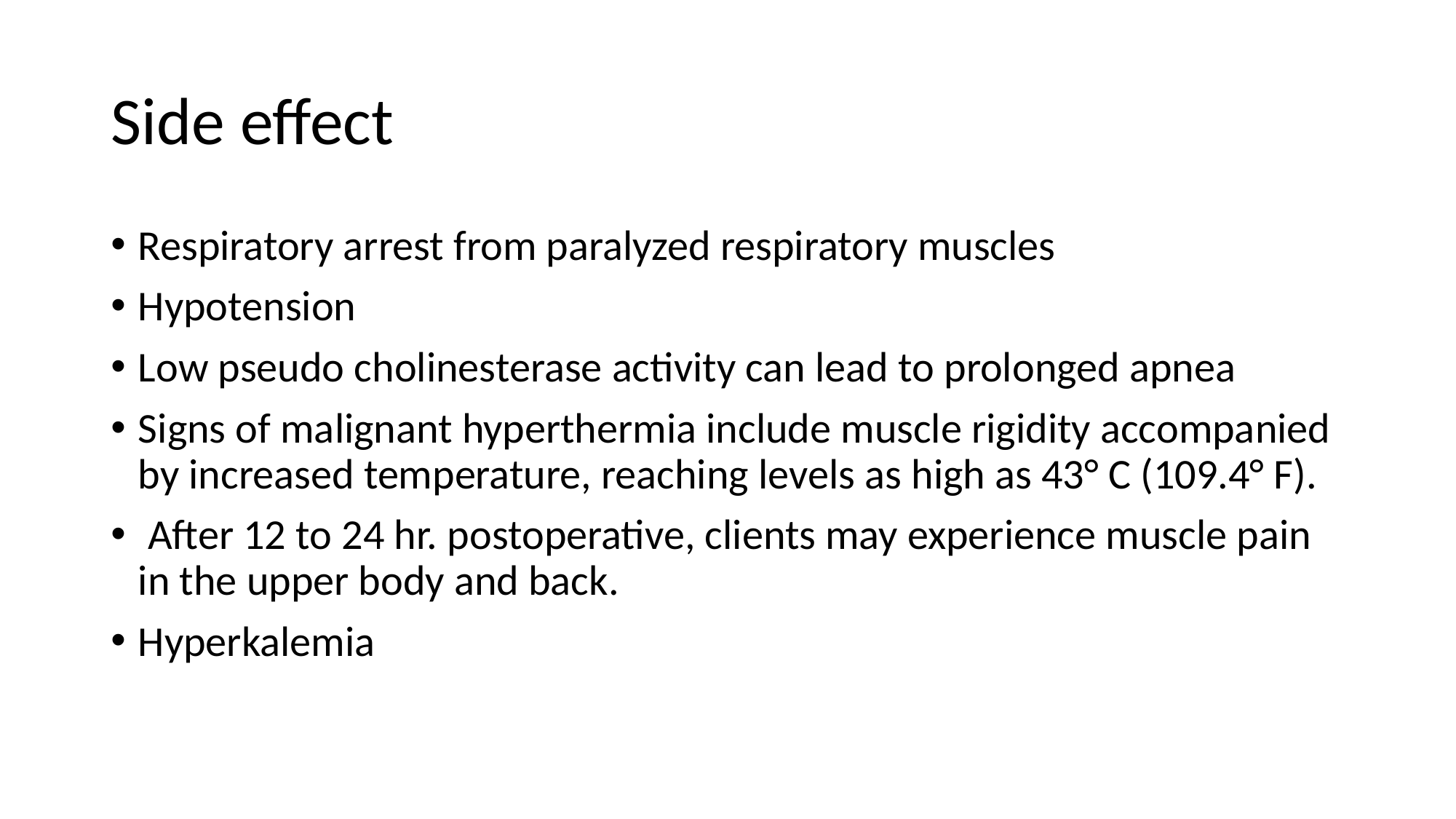

# Side effect
Respiratory arrest from paralyzed respiratory muscles
Hypotension
Low pseudo cholinesterase activity can lead to prolonged apnea
Signs of malignant hyperthermia include muscle rigidity accompanied by increased temperature, reaching levels as high as 43° C (109.4° F).
 After 12 to 24 hr. postoperative, clients may experience muscle pain in the upper body and back.
Hyperkalemia